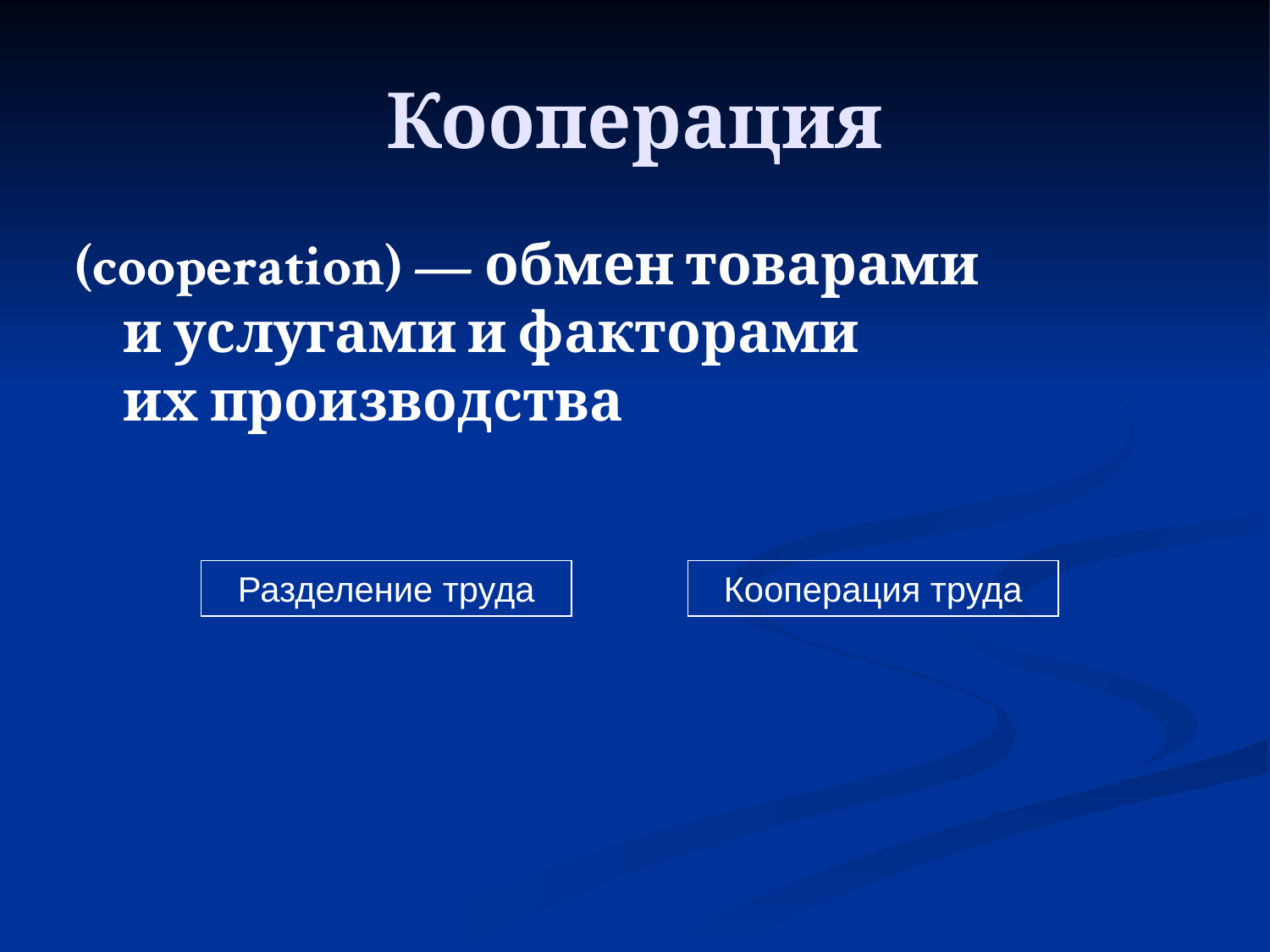

Кооперация
(cooperation) — обмен товарами
и услугами и факторами
их производства
Разделение труда
Кооперация труда